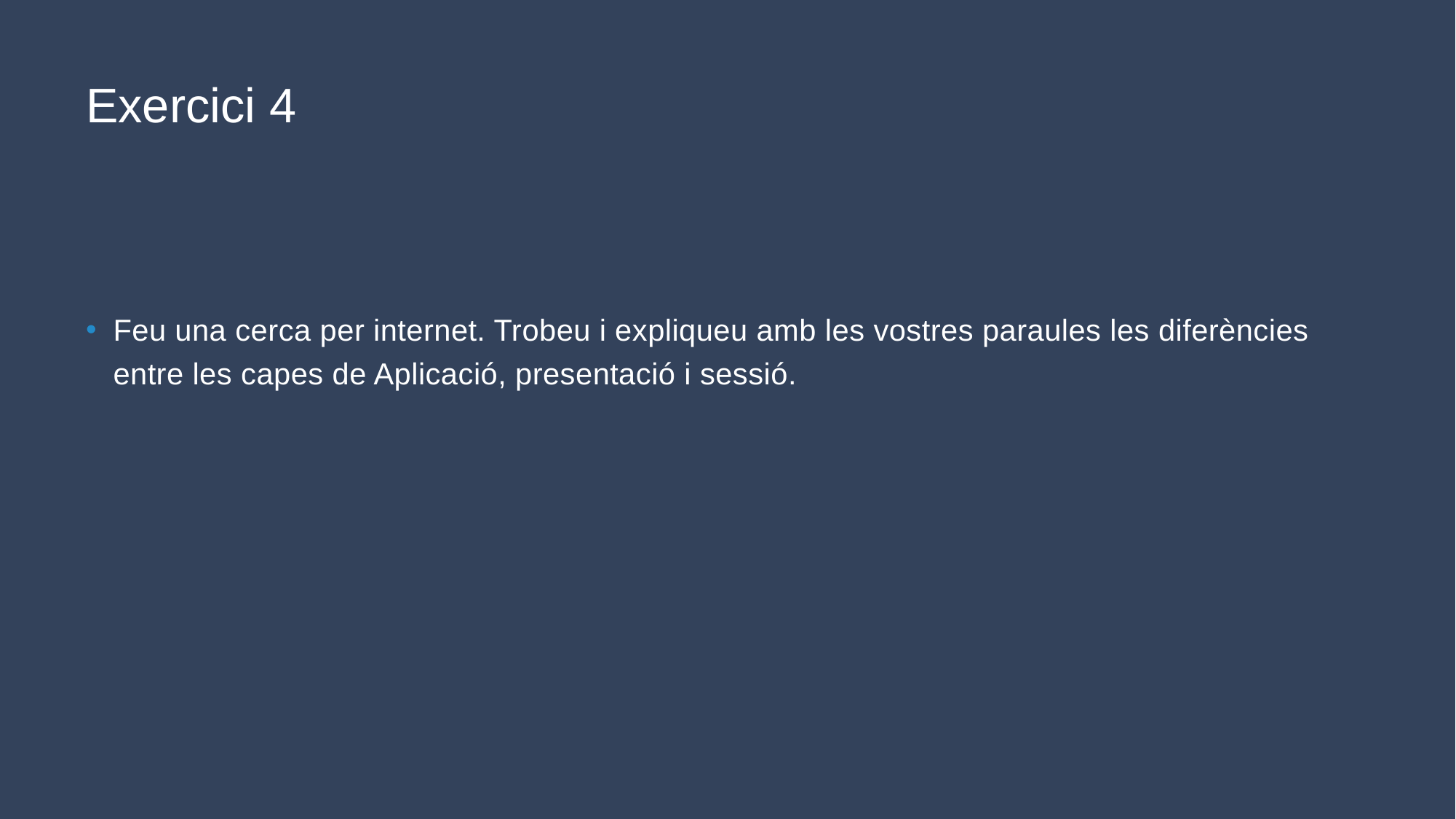

# Exercici 4
Feu una cerca per internet. Trobeu i expliqueu amb les vostres paraules les diferències entre les capes de Aplicació, presentació i sessió.